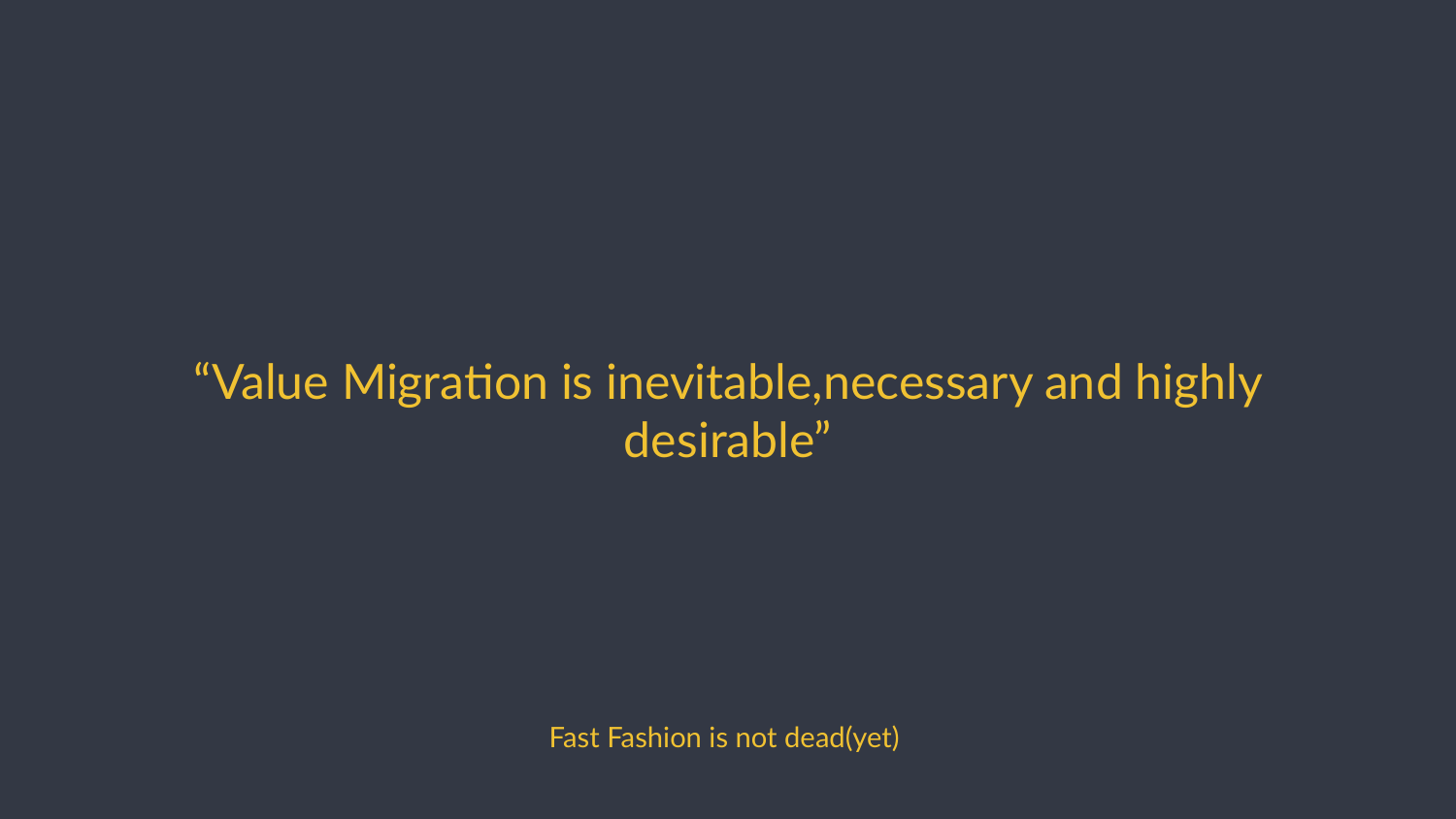

“Value Migration is inevitable,necessary and highly desirable”
Fast Fashion is not dead(yet)